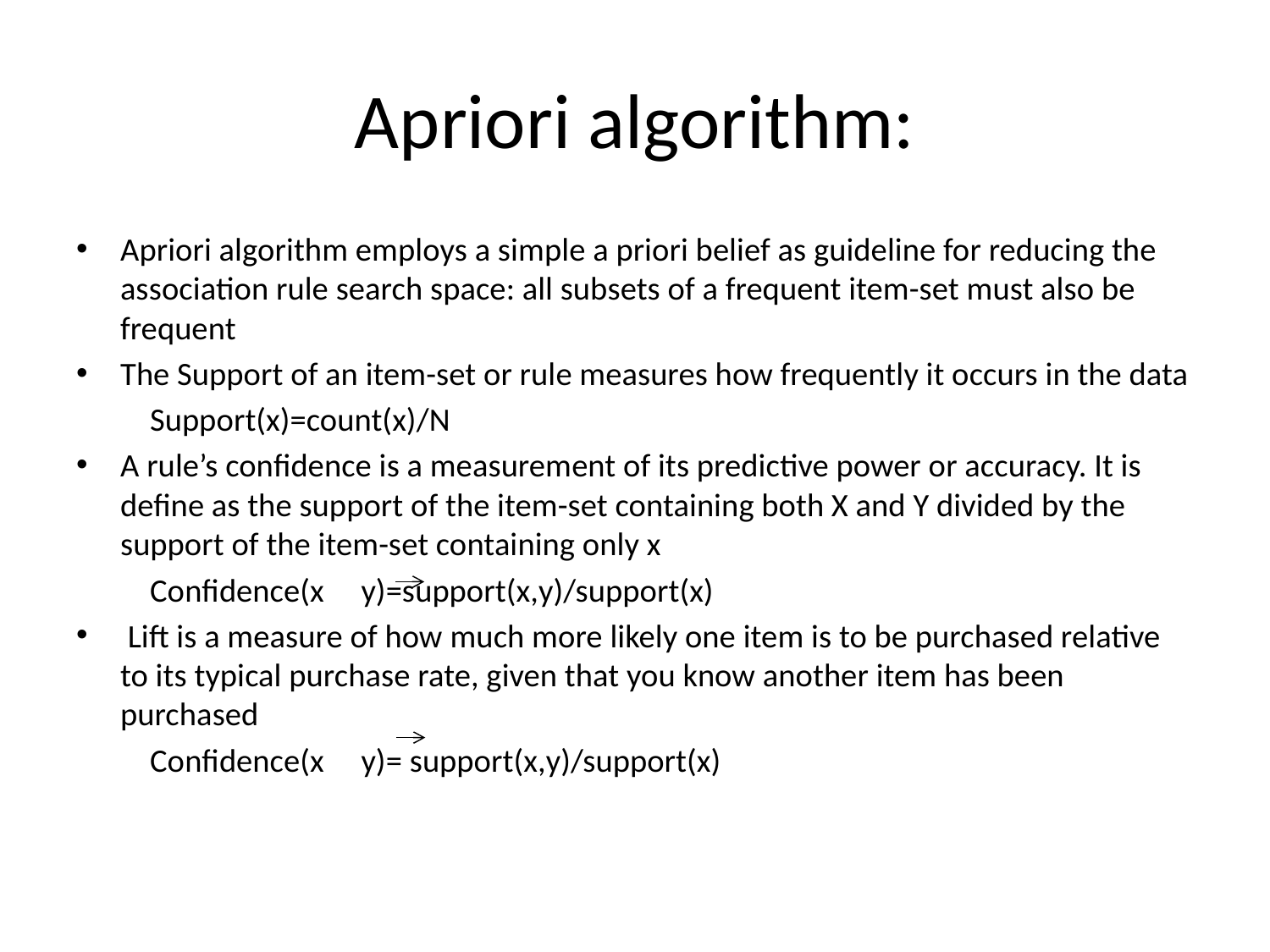

# Apriori algorithm:
Apriori algorithm employs a simple a priori belief as guideline for reducing the association rule search space: all subsets of a frequent item-set must also be frequent
The Support of an item-set or rule measures how frequently it occurs in the data
		Support(x)=count(x)/N
A rule’s confidence is a measurement of its predictive power or accuracy. It is define as the support of the item-set containing both X and Y divided by the support of the item-set containing only x
	Confidence(x     y)=support(x,y)/support(x)
 Lift is a measure of how much more likely one item is to be purchased relative to its typical purchase rate, given that you know another item has been purchased
	Confidence(x     y)= support(x,y)/support(x)